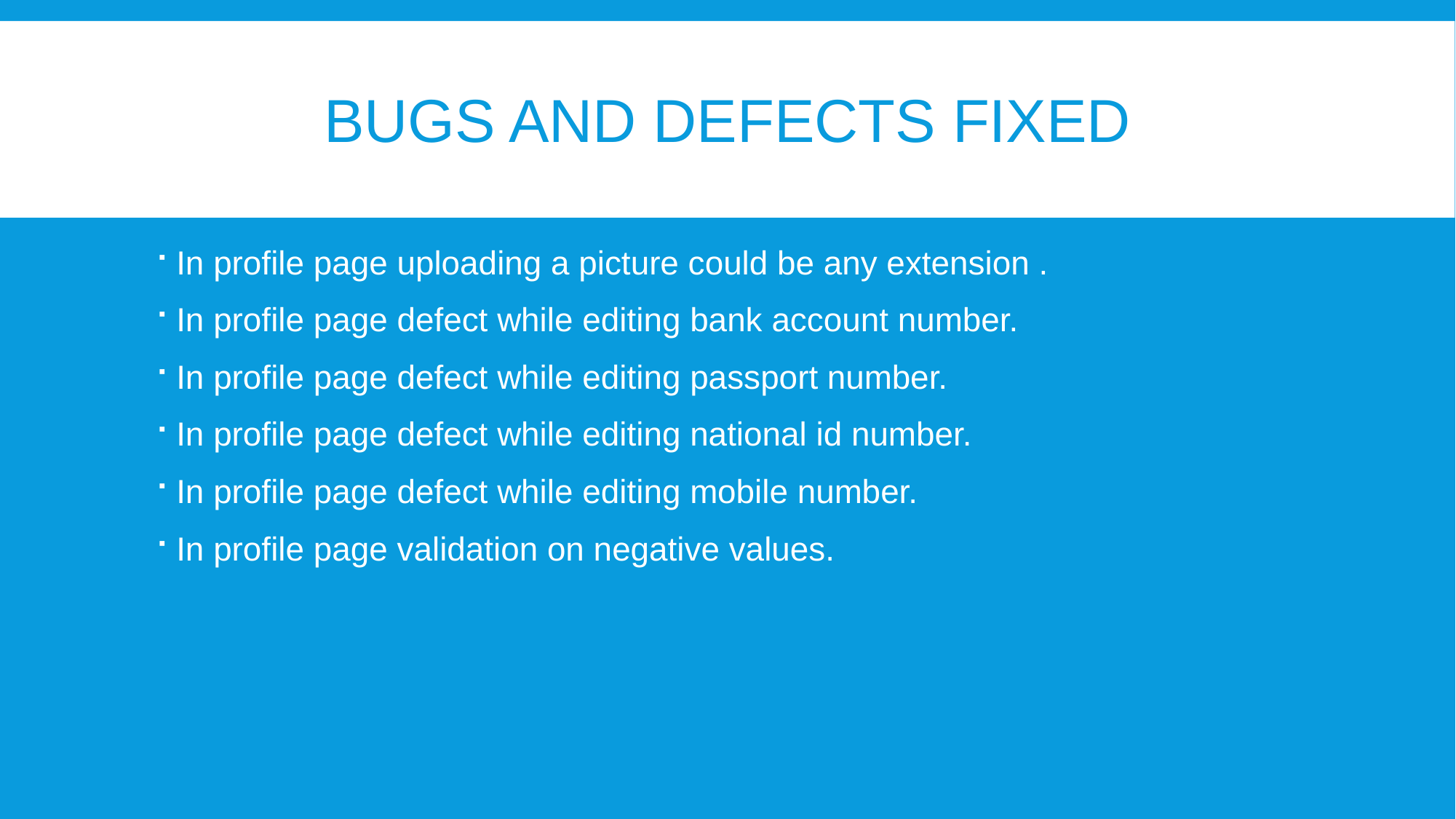

# Bugs and defects fixed
In profile page uploading a picture could be any extension .
In profile page defect while editing bank account number.
In profile page defect while editing passport number.
In profile page defect while editing national id number.
In profile page defect while editing mobile number.
In profile page validation on negative values.